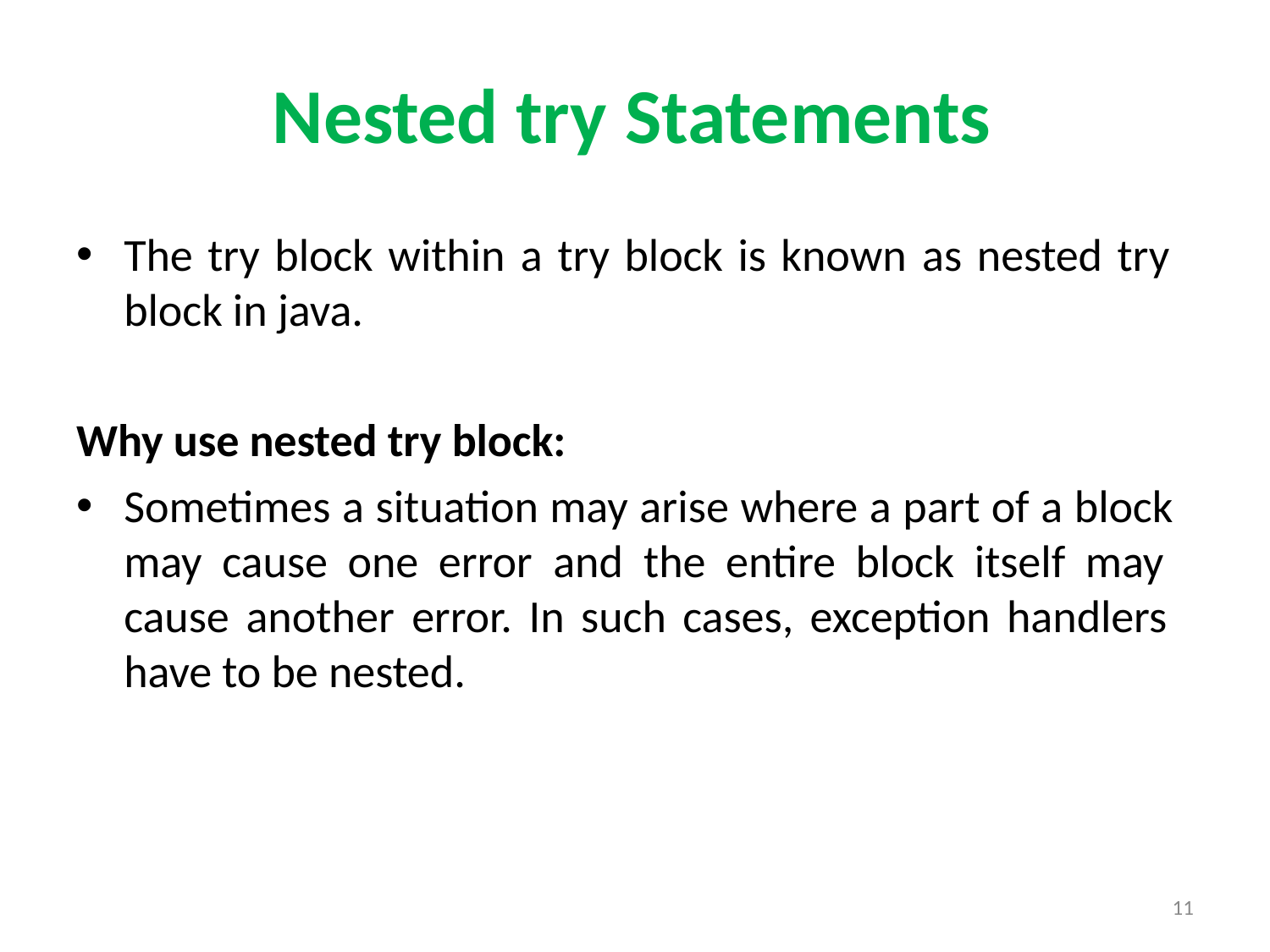

# Nested try Statements
The try block within a try block is known as nested try  block in java.

Why use nested try block:
Sometimes a situation may arise where a part of a block  may cause one error and the entire block itself may  cause another error. In such cases, exception handlers  have to be nested.
11